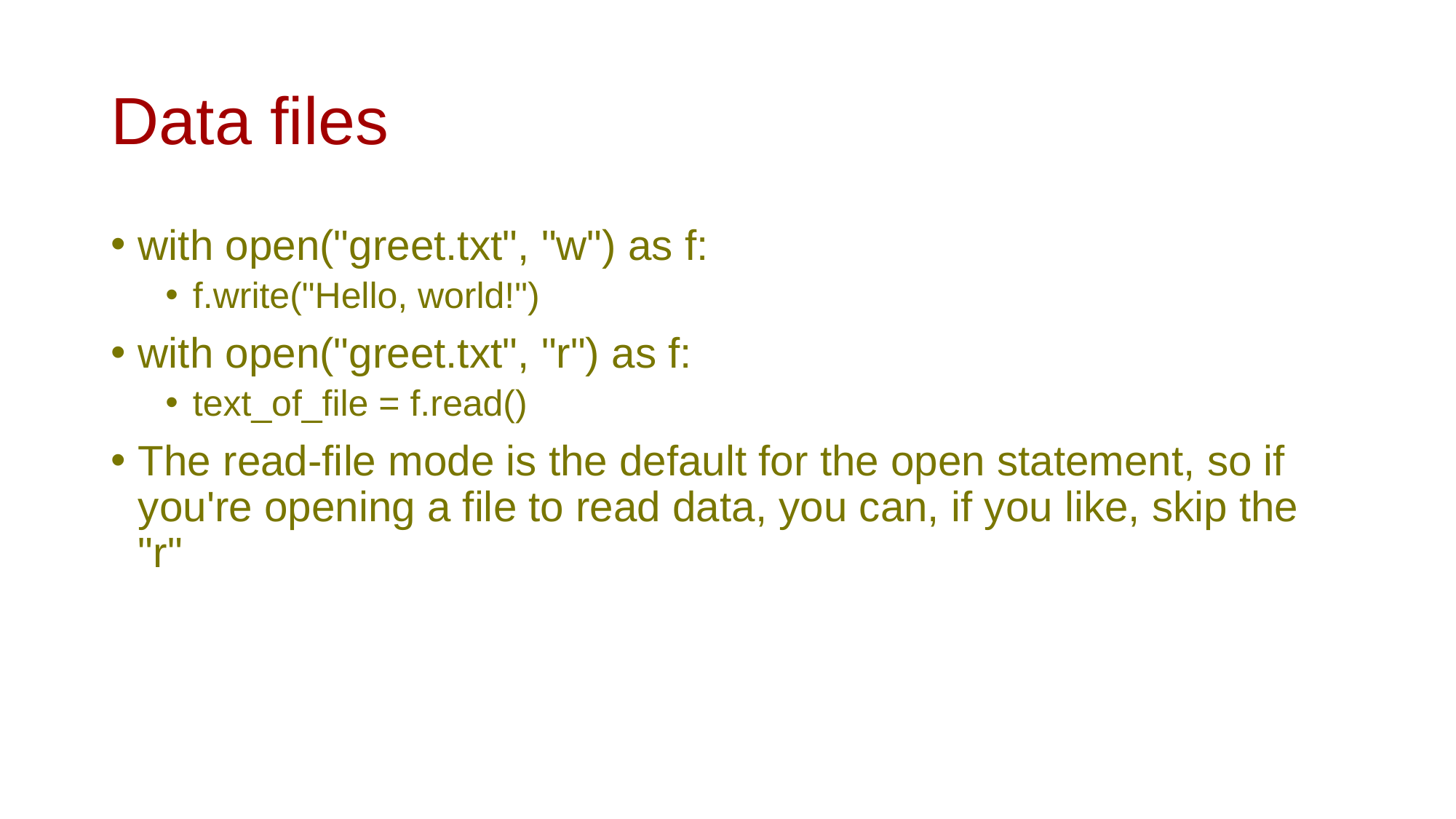

# Data files
with open("greet.txt", "w") as f:
f.write("Hello, world!")
with open("greet.txt", "r") as f:
text_of_file = f.read()
The read-file mode is the default for the open statement, so if you're opening a file to read data, you can, if you like, skip the "r"